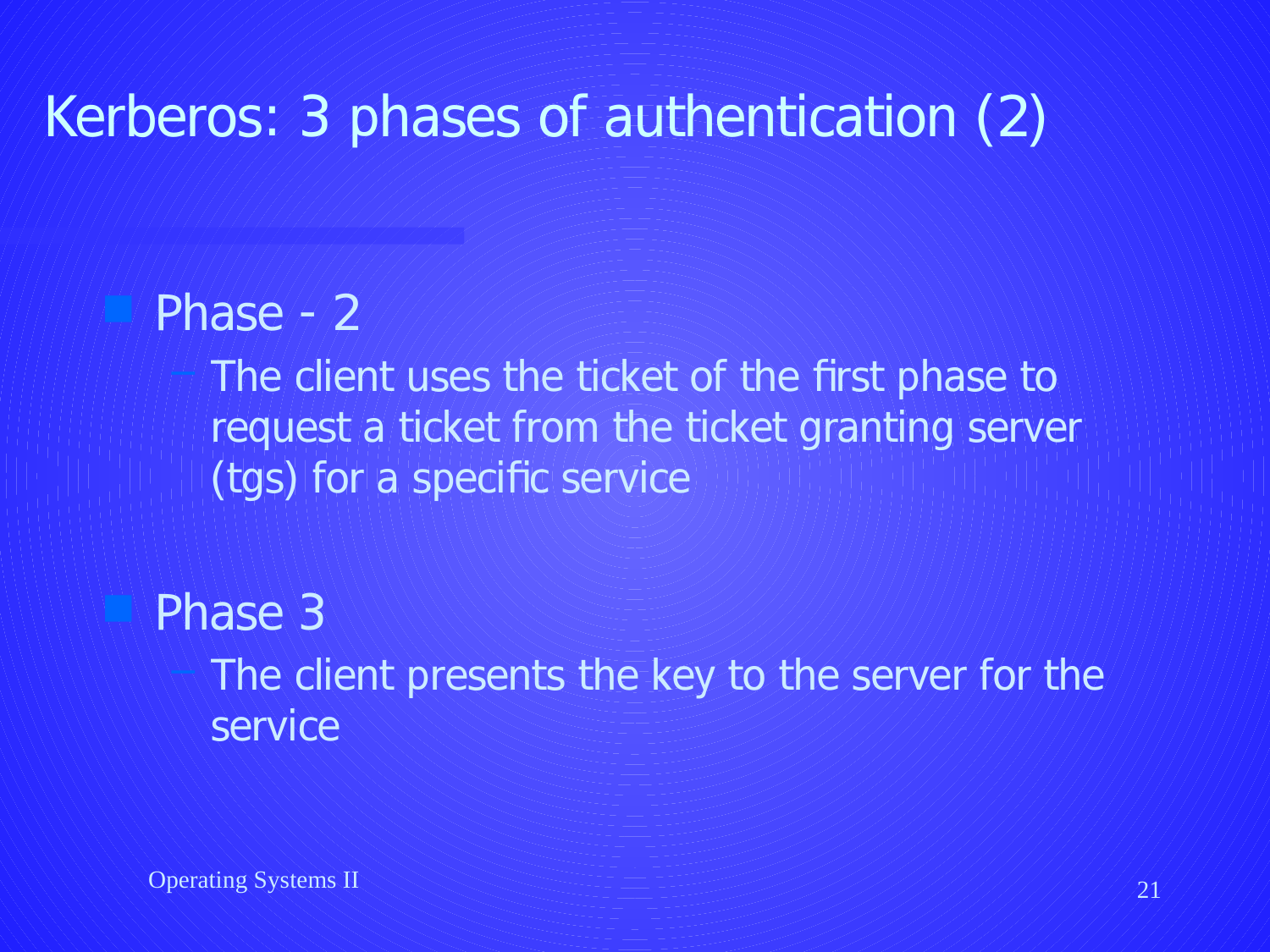

# Kerberos: 3 phases of authentication (2)
Phase - 2
The client uses the ticket of the first phase to request a ticket from the ticket granting server (tgs) for a specific service

Phase 3
The client presents the key to the server for the service

Operating Systems II
21